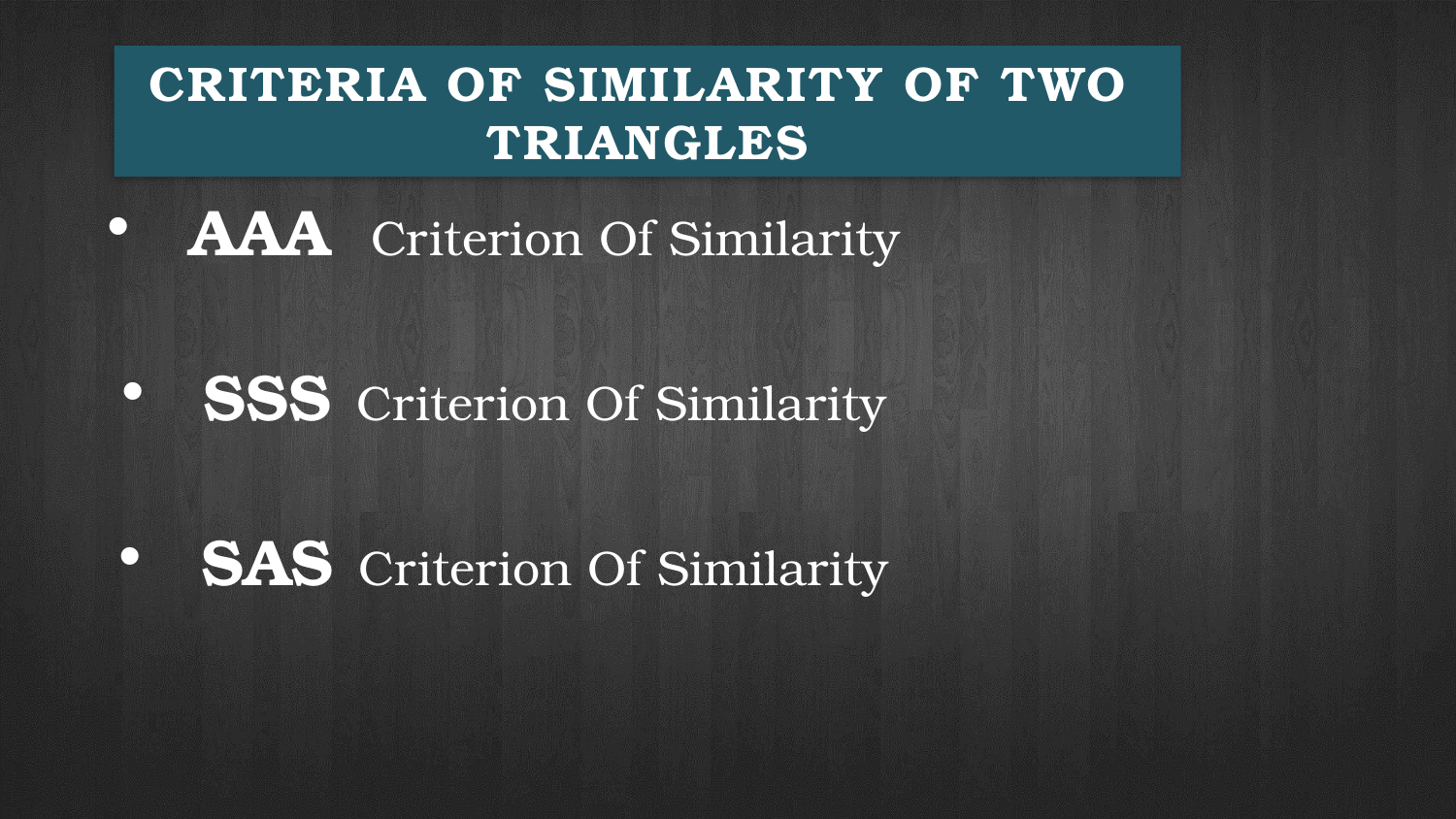

CRITERIA OF SIMILARITY OF TWO
TRIANGLES
AAA  Criterion Of Similarity

SSS Criterion Of Similarity

SAS Criterion Of Similarity